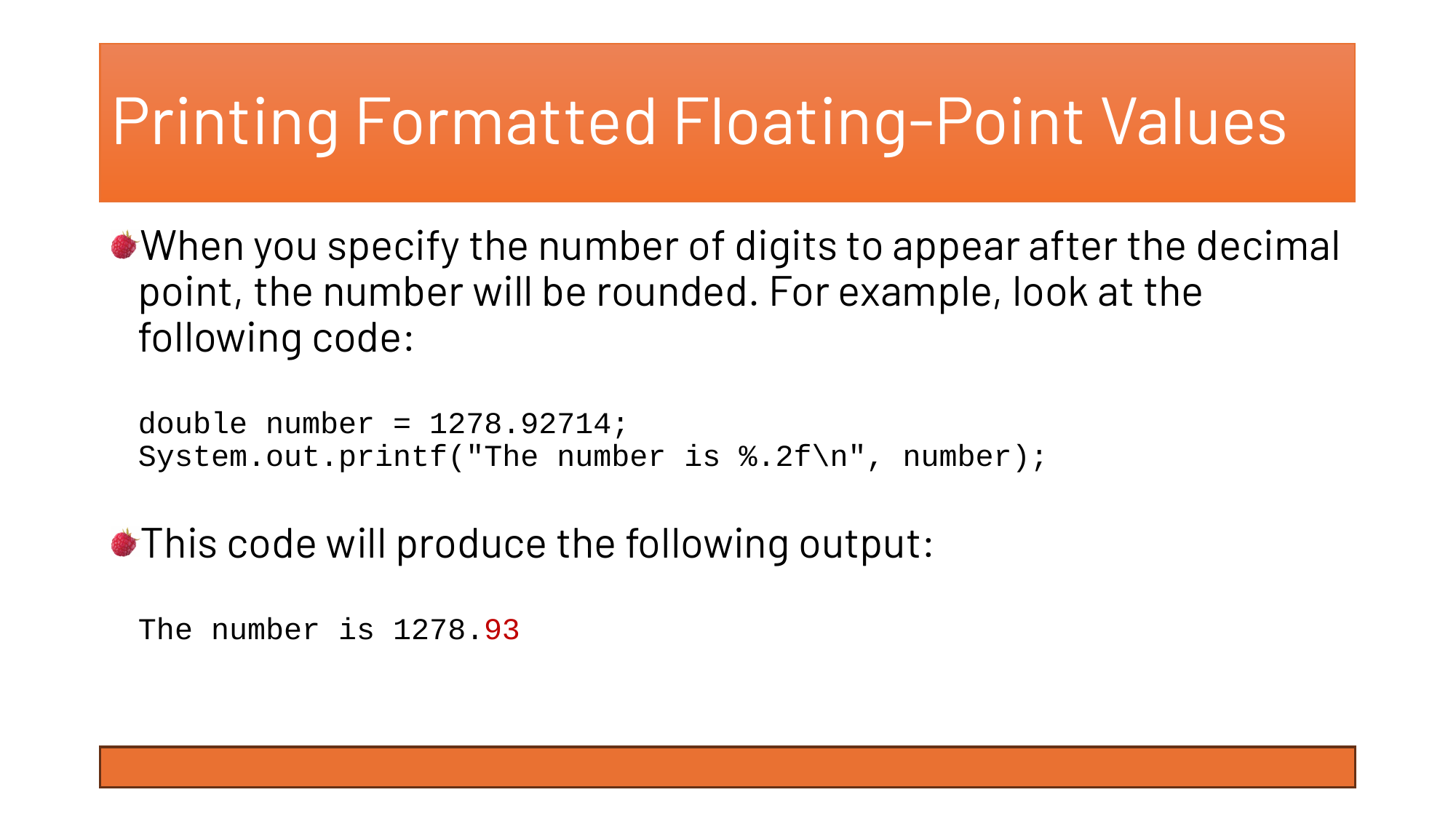

Printing Formatted Floating-Point Values
When you specify the number of digits to appear after the decimal point, the number will be rounded. For example, look at the following code:

	double number = 1278.92714;
System.out.printf("The number is %.2f\n", number);
This code will produce the following output:

	The number is 1278.93